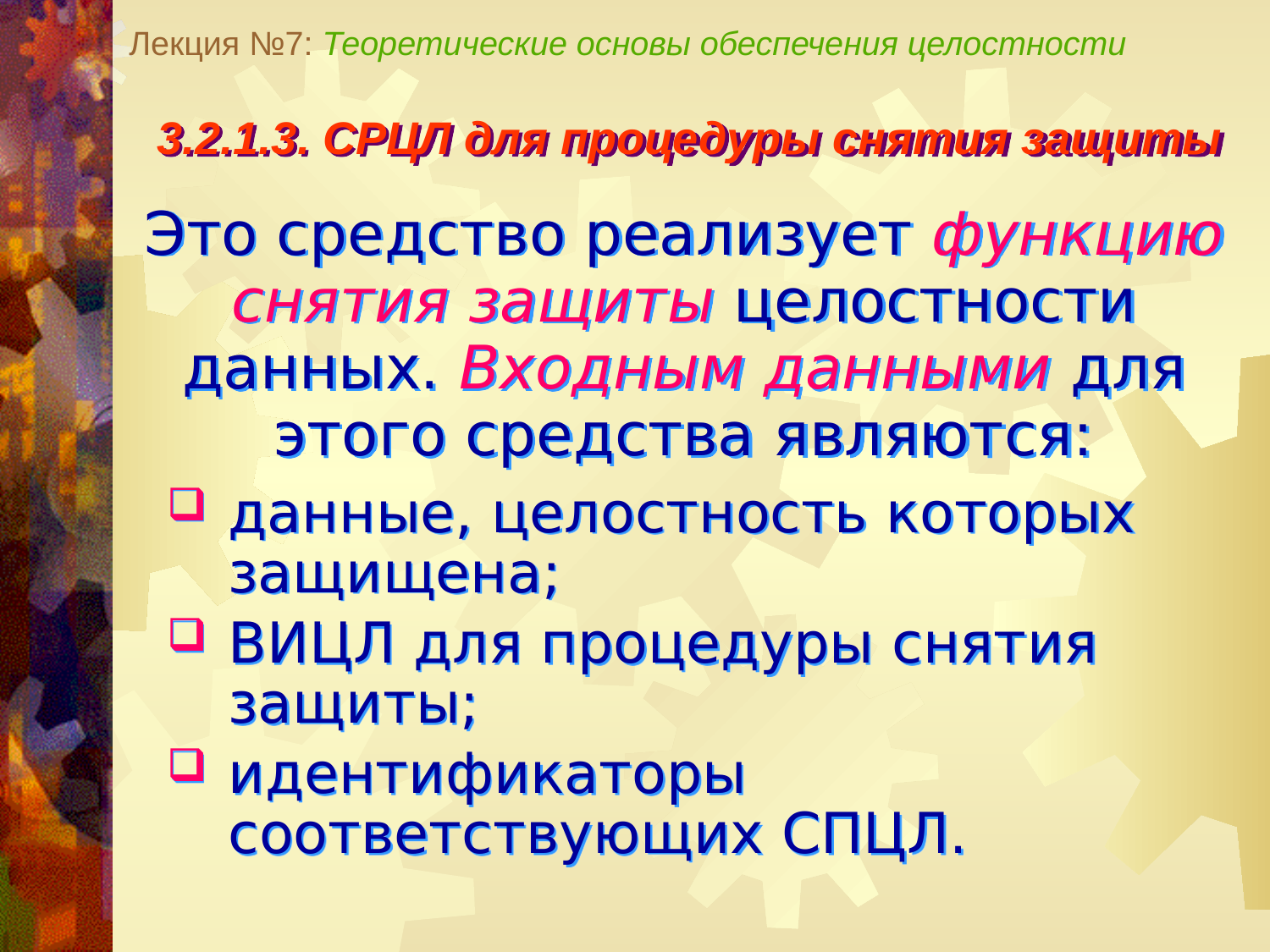

Лекция №7: Теоретические основы обеспечения целостности
3.2.1.3. СРЦЛ для процедуры снятия защиты
Это средство реализует функцию снятия защиты целостности данных. Входным данными для этого средства являются:
данные, целостность которых защищена;
ВИЦЛ для процедуры снятия защиты;
идентификаторы соответствующих СПЦЛ.